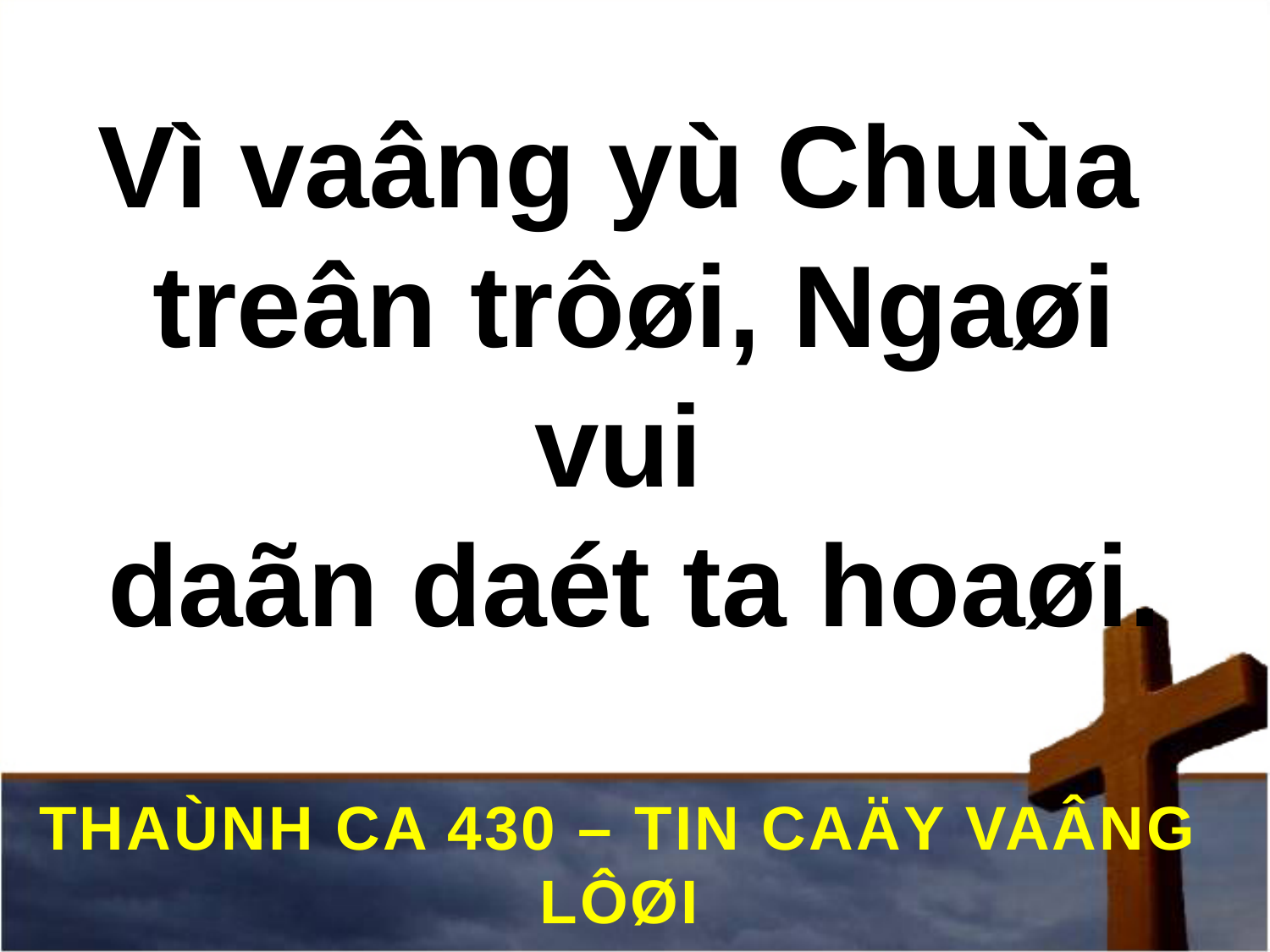

# Vì vaâng yù Chuùa treân trôøi, Ngaøi vui daãn daét ta hoaøi.
THAÙNH CA 430 – TIN CAÄY VAÂNG LÔØI